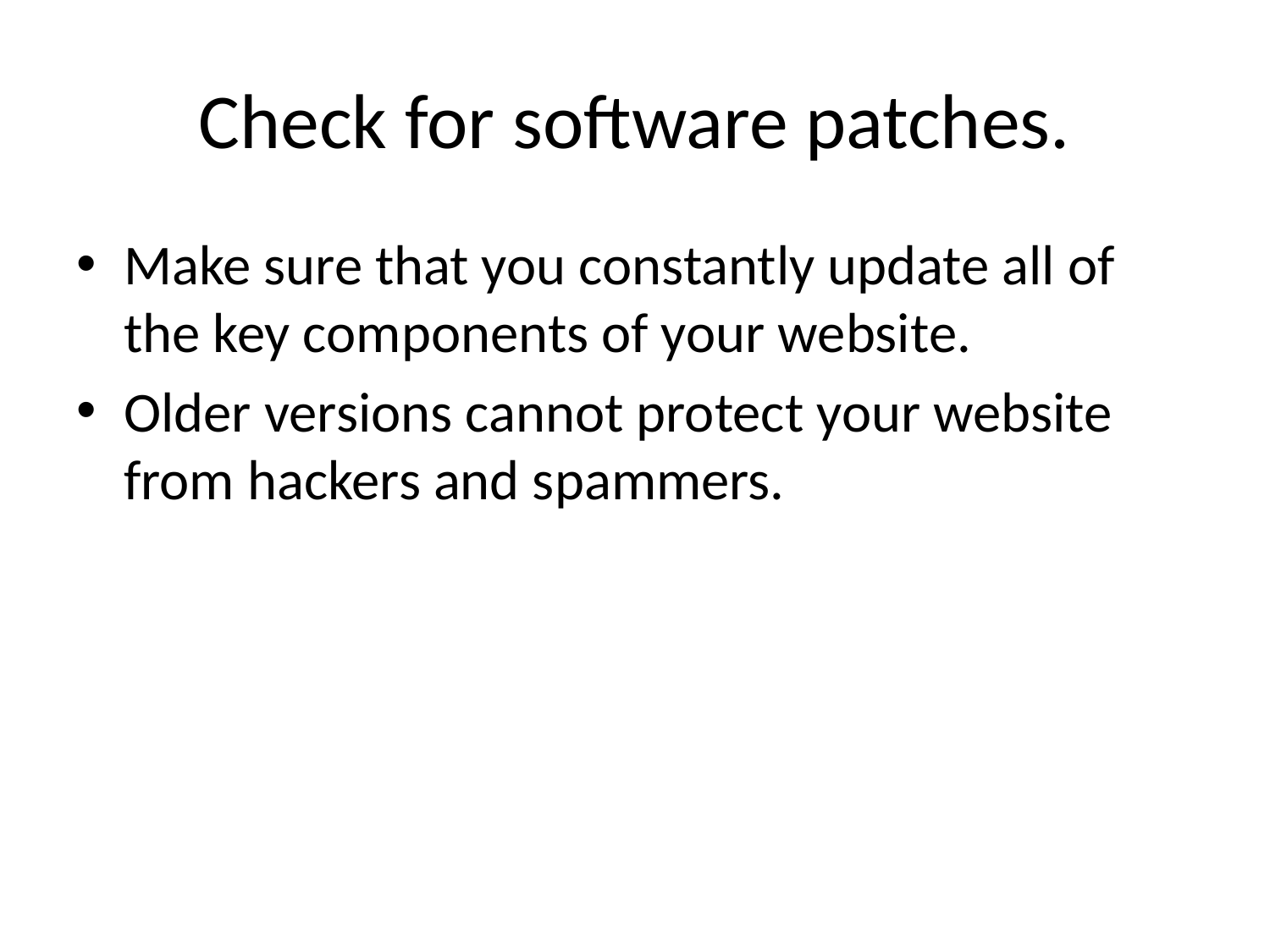

# Check for software patches.
Make sure that you constantly update all of the key components of your website.
Older versions cannot protect your website from hackers and spammers.